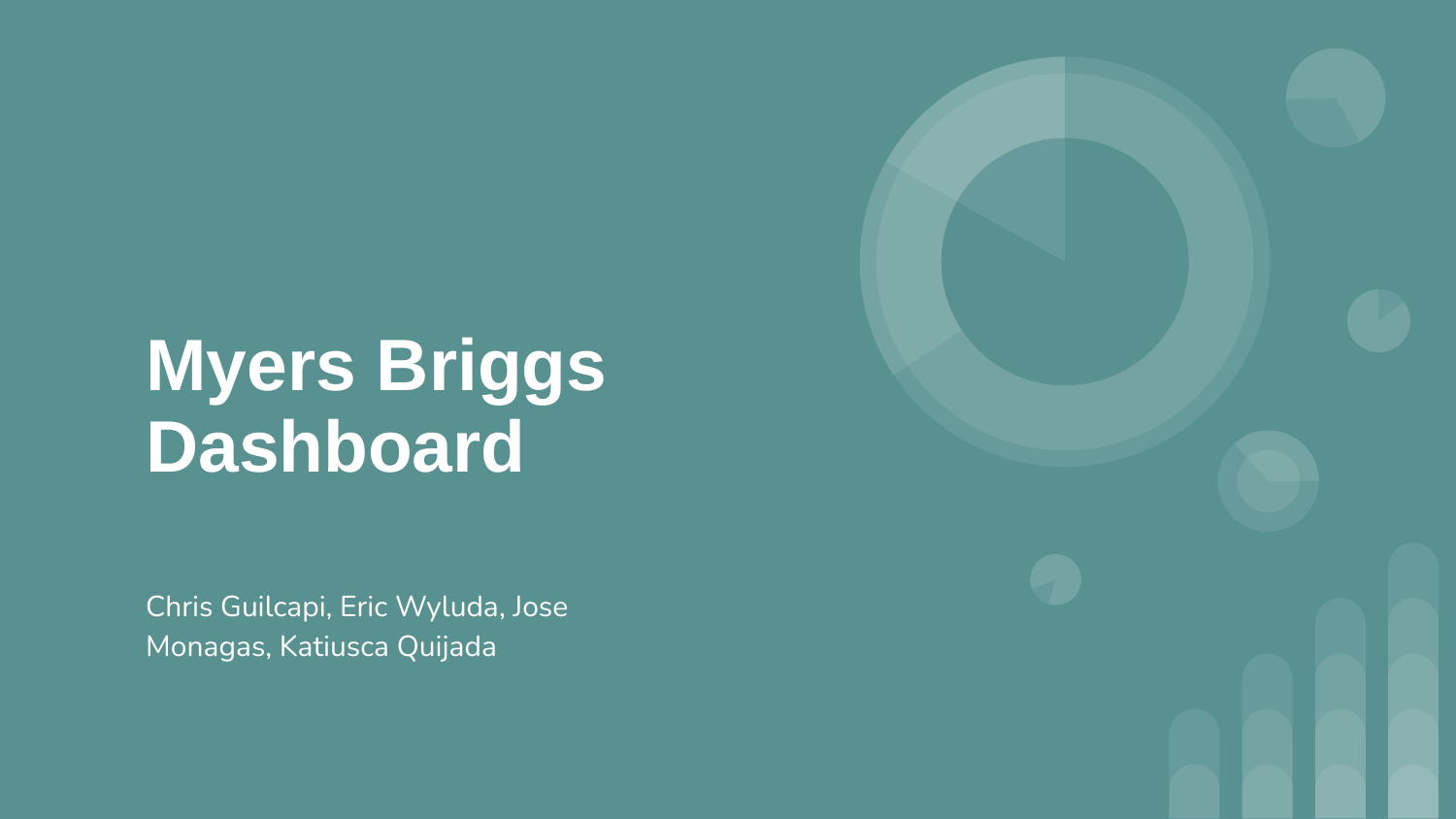

# Myers Briggs
Dashboard
Chris Guilcapi, Eric Wyluda, Jose Monagas, Katiusca Quijada